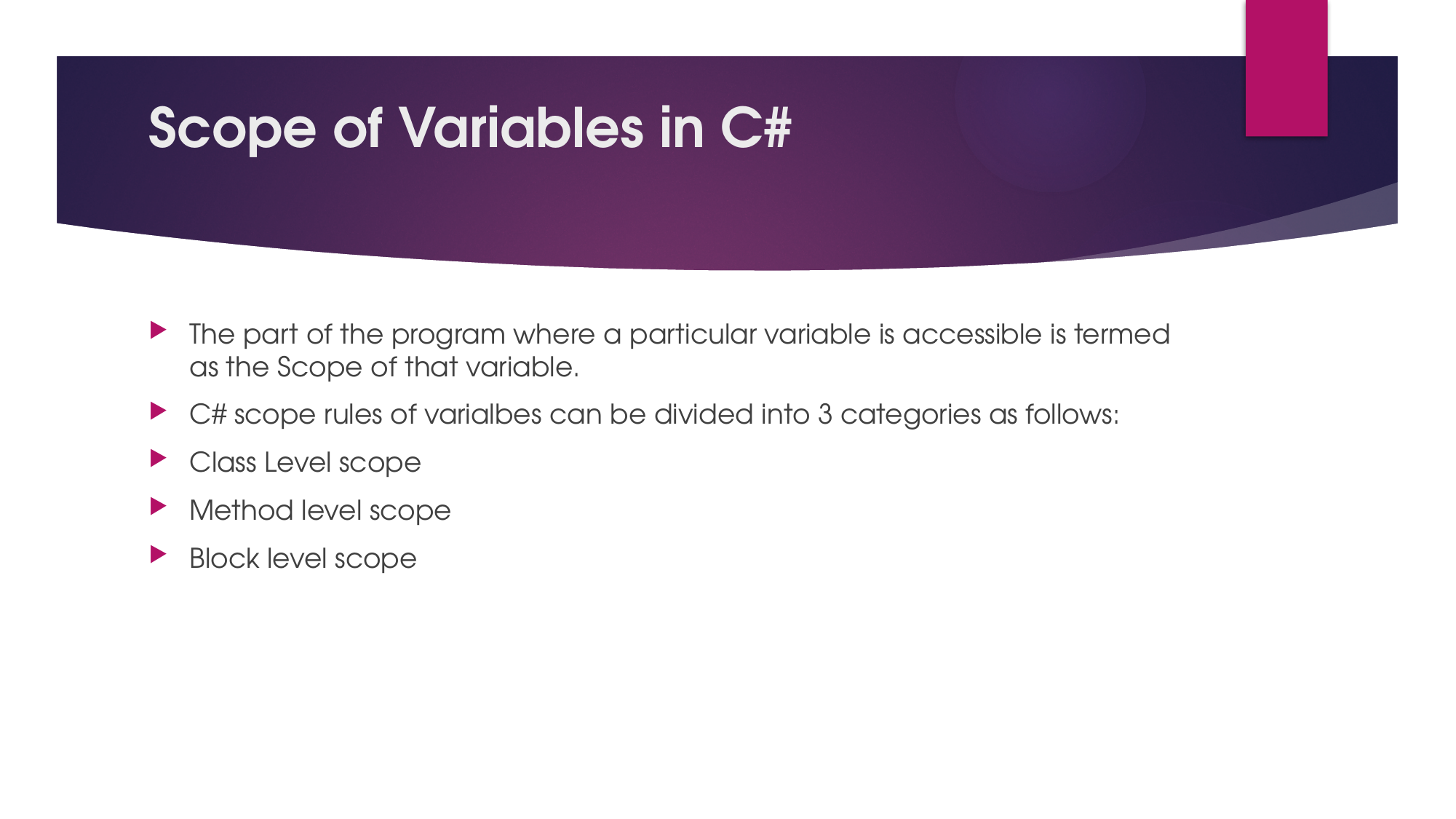

# Scope of Variables in C#
The part of the program where a particular variable is accessible is termed as the Scope of that variable.
C# scope rules of varialbes can be divided into 3 categories as follows:
Class Level scope
Method level scope
Block level scope